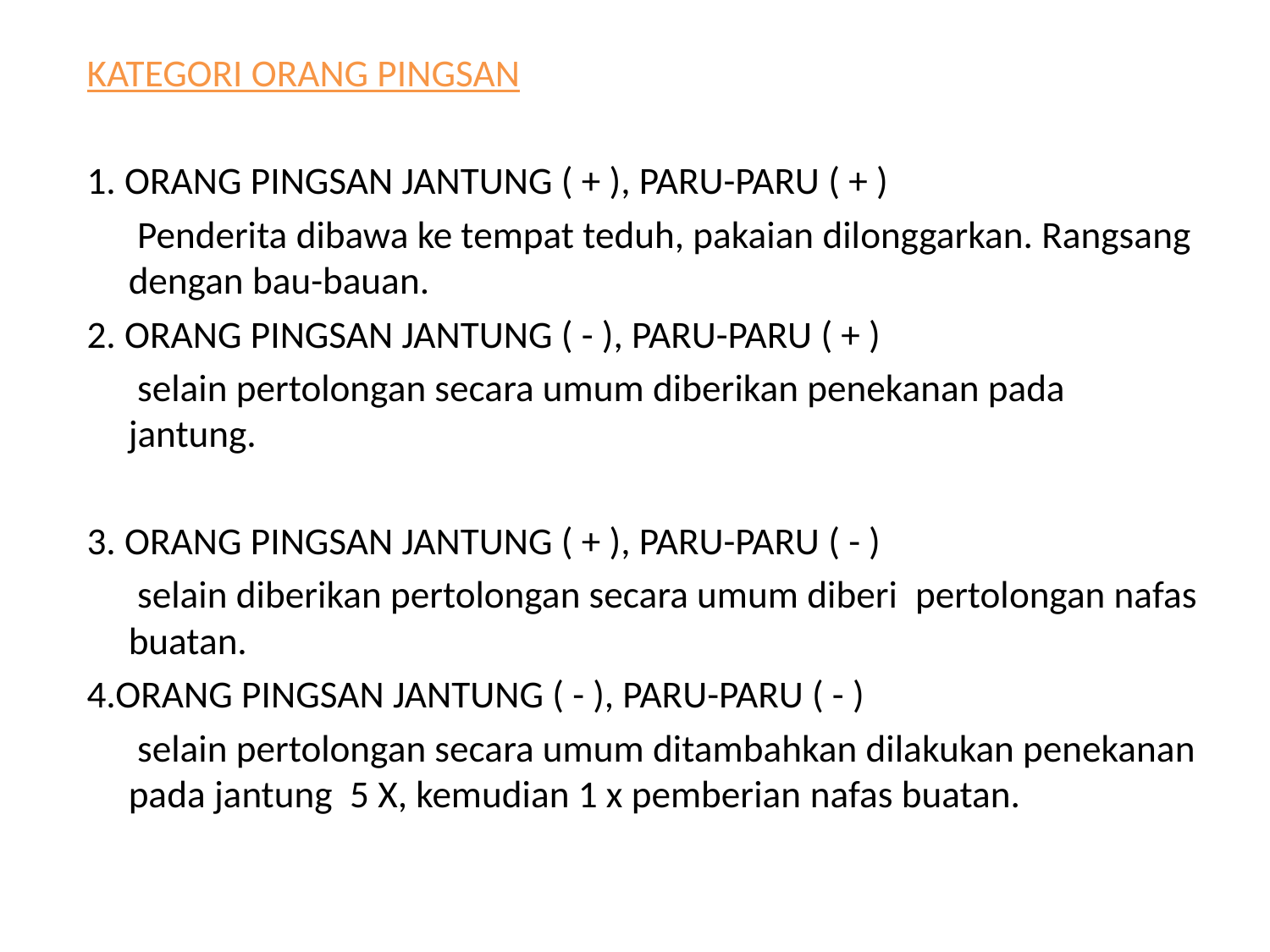

# KATEGORI ORANG PINGSAN

1. ORANG PINGSAN JANTUNG ( + ), PARU-PARU ( + )
	 Penderita dibawa ke tempat teduh, pakaian dilonggarkan. Rangsang dengan bau-bauan.
2. ORANG PINGSAN JANTUNG ( - ), PARU-PARU ( + )
	 selain pertolongan secara umum diberikan penekanan pada        jantung.

3. ORANG PINGSAN JANTUNG ( + ), PARU-PARU ( - )
	 selain diberikan pertolongan secara umum diberi  pertolongan nafas buatan.
4.ORANG PINGSAN JANTUNG ( - ), PARU-PARU ( - )
	 selain pertolongan secara umum ditambahkan dilakukan penekanan pada jantung  5 X, kemudian 1 x pemberian nafas buatan.